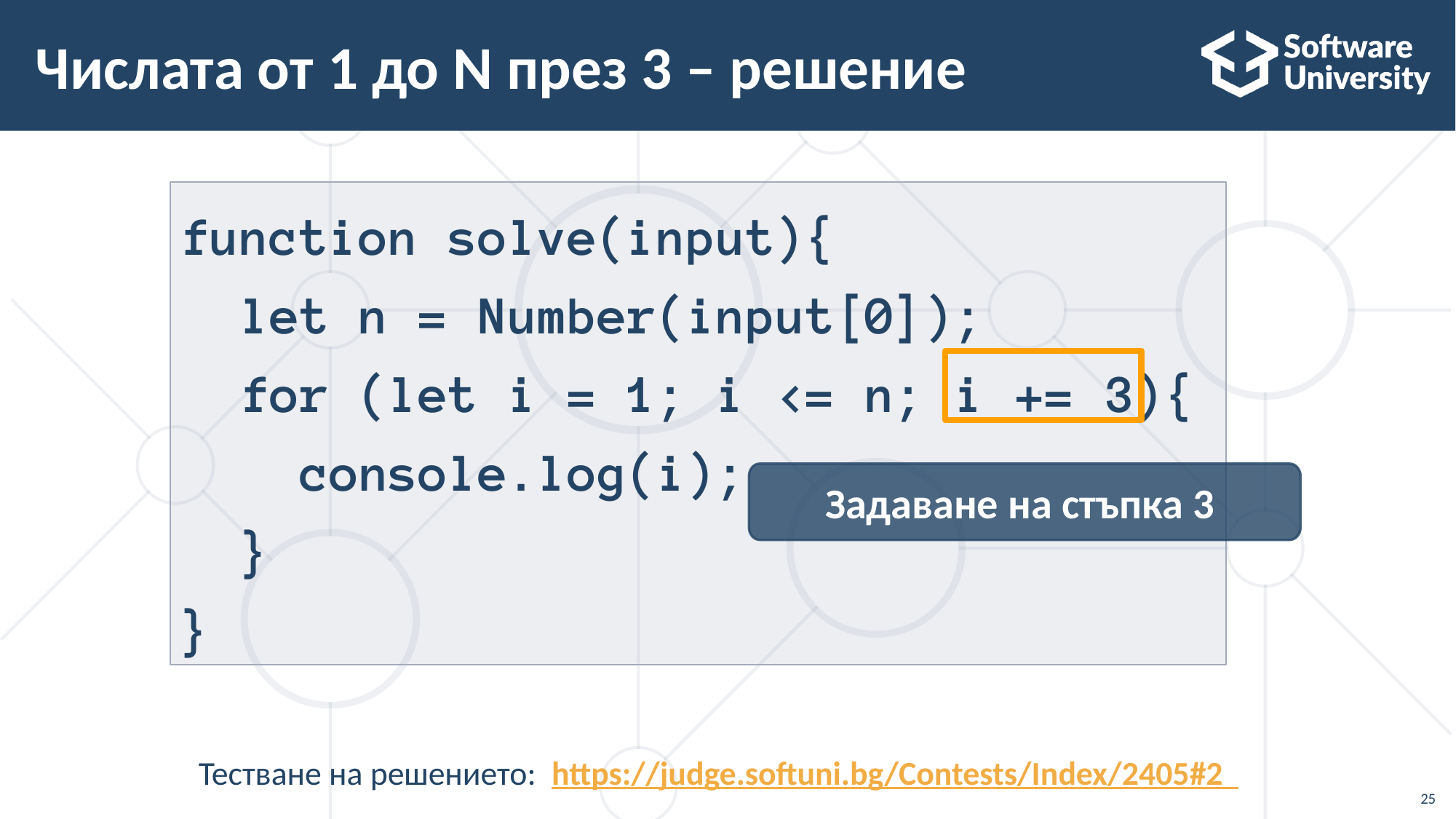

# Числата от 1 до N през 3 – решение
function solve(input){
  let n = Number(input[0]);
  for (let i = 1; i <= n; i += 3){
    console.log(i);
  }
}

Задаване на стъпка 3
Тестване на решението:  https://judge.softuni.bg/Contests/Index/2405#2
25